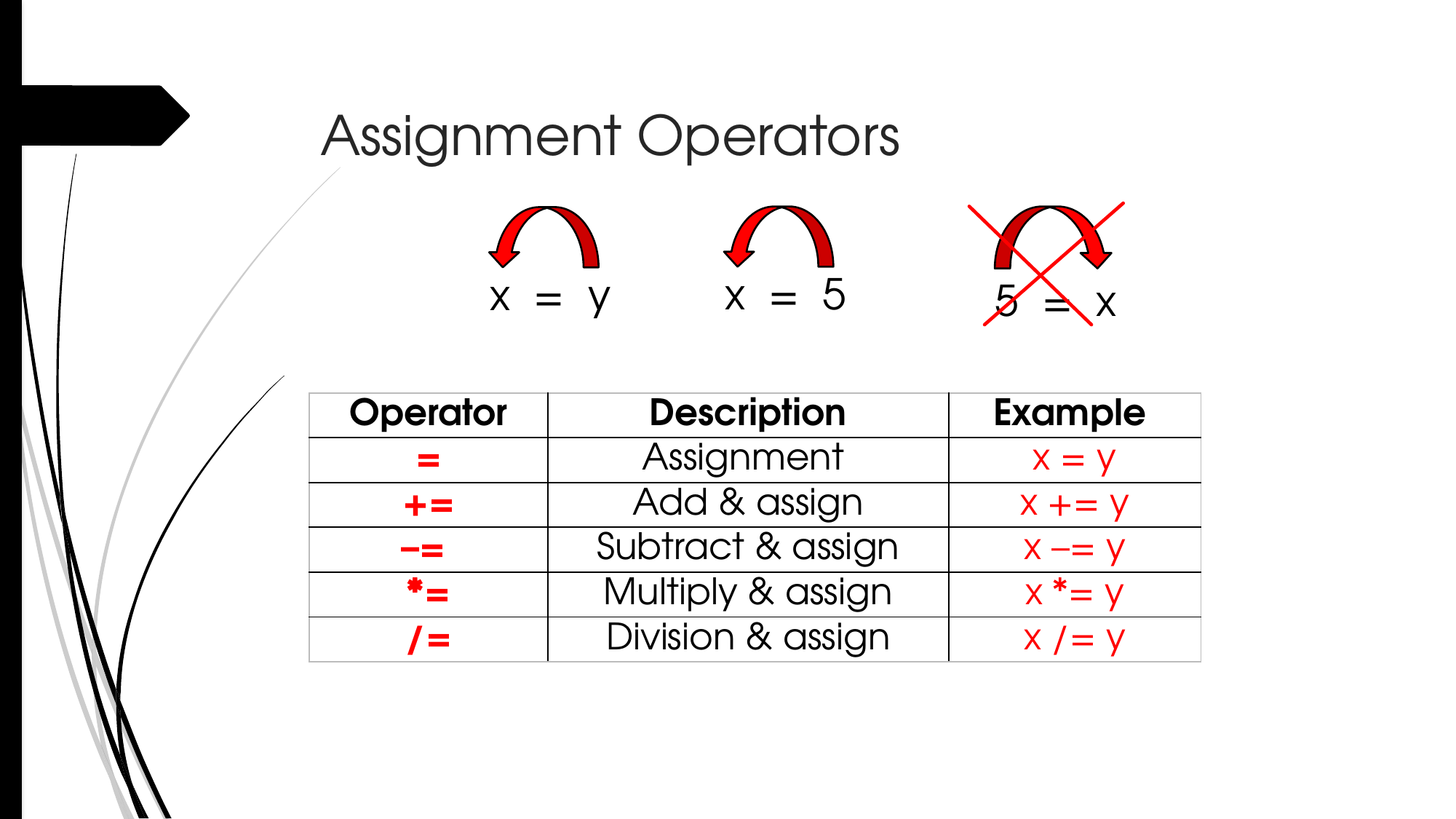

# Assignment Operators

x  =  5
x  =  y
5  =  x
| Operator | Description | Example |
| --- | --- | --- |
| = | Assignment | x = y |
| += | Add & assign | x += y |
| –= | Subtract & assign | x –= y |
| \*= | Multiply & assign | x \*= y |
| /= | Division & assign | x /= y |